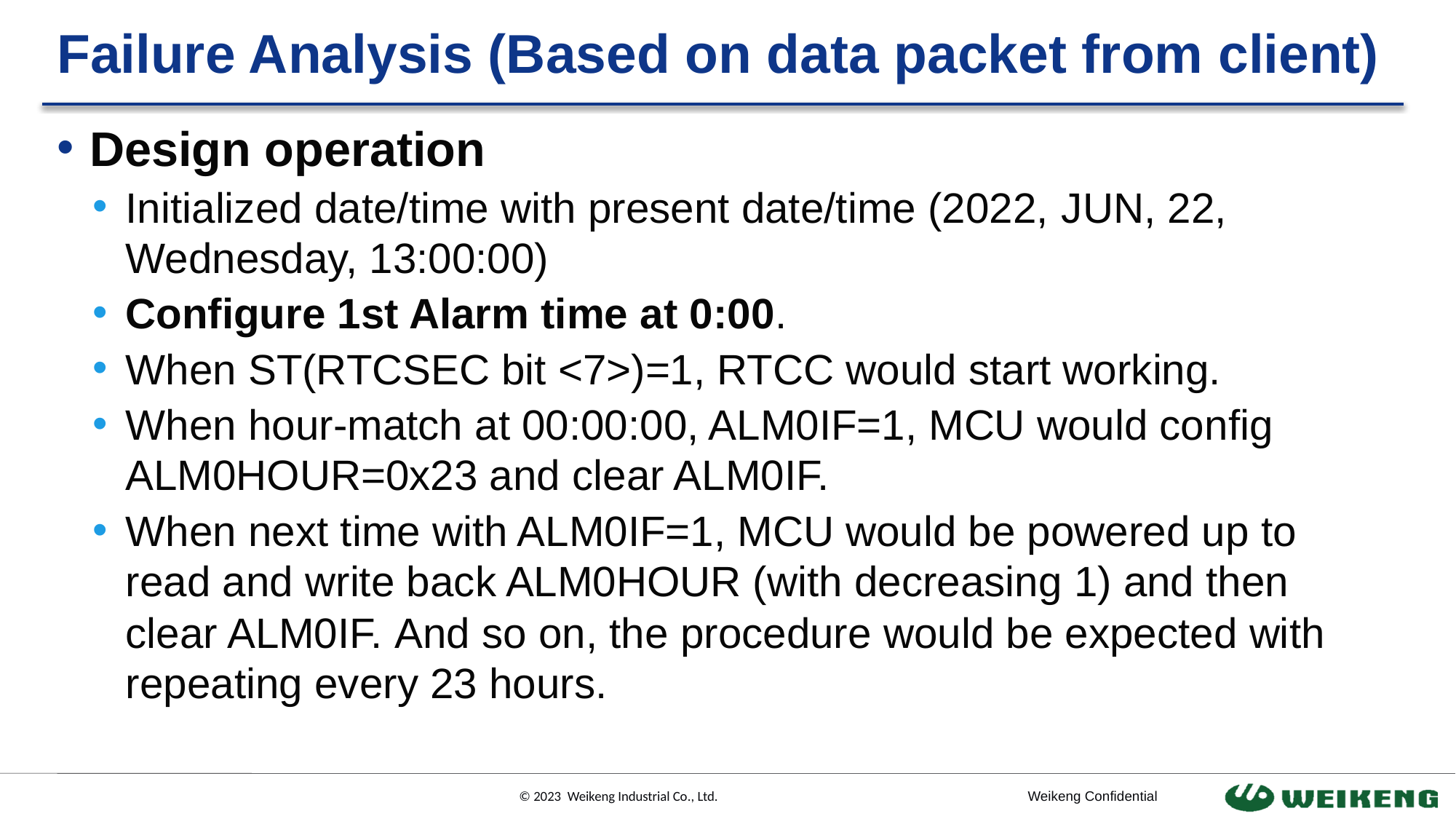

# Failure Analysis (Based on data packet from client)
Design operation
Initialized date/time with present date/time (2022, JUN, 22, Wednesday, 13:00:00)
Configure 1st Alarm time at 0:00.
When ST(RTCSEC bit <7>)=1, RTCC would start working.
When hour-match at 00:00:00, ALM0IF=1, MCU would config ALM0HOUR=0x23 and clear ALM0IF.
When next time with ALM0IF=1, MCU would be powered up to read and write back ALM0HOUR (with decreasing 1) and then clear ALM0IF. And so on, the procedure would be expected with repeating every 23 hours.